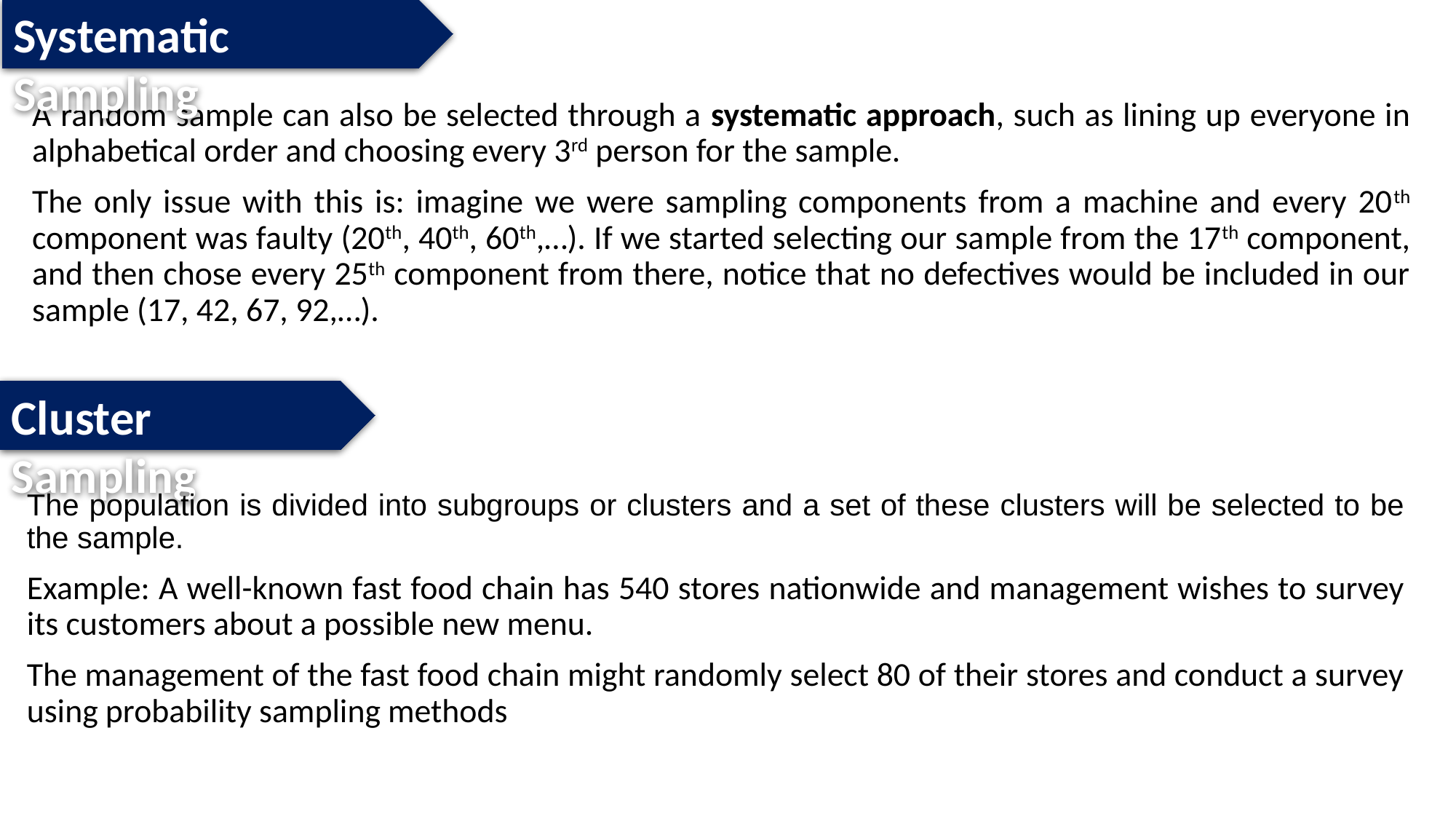

Systematic Sampling
A random sample can also be selected through a systematic approach, such as lining up everyone in alphabetical order and choosing every 3rd person for the sample.
The only issue with this is: imagine we were sampling components from a machine and every 20th component was faulty (20th, 40th, 60th,…). If we started selecting our sample from the 17th component, and then chose every 25th component from there, notice that no defectives would be included in our sample (17, 42, 67, 92,…).
Cluster Sampling
The population is divided into subgroups or clusters and a set of these clusters will be selected to be the sample.
Example: A well-known fast food chain has 540 stores nationwide and management wishes to survey its customers about a possible new menu.
The management of the fast food chain might randomly select 80 of their stores and conduct a survey using probability sampling methods